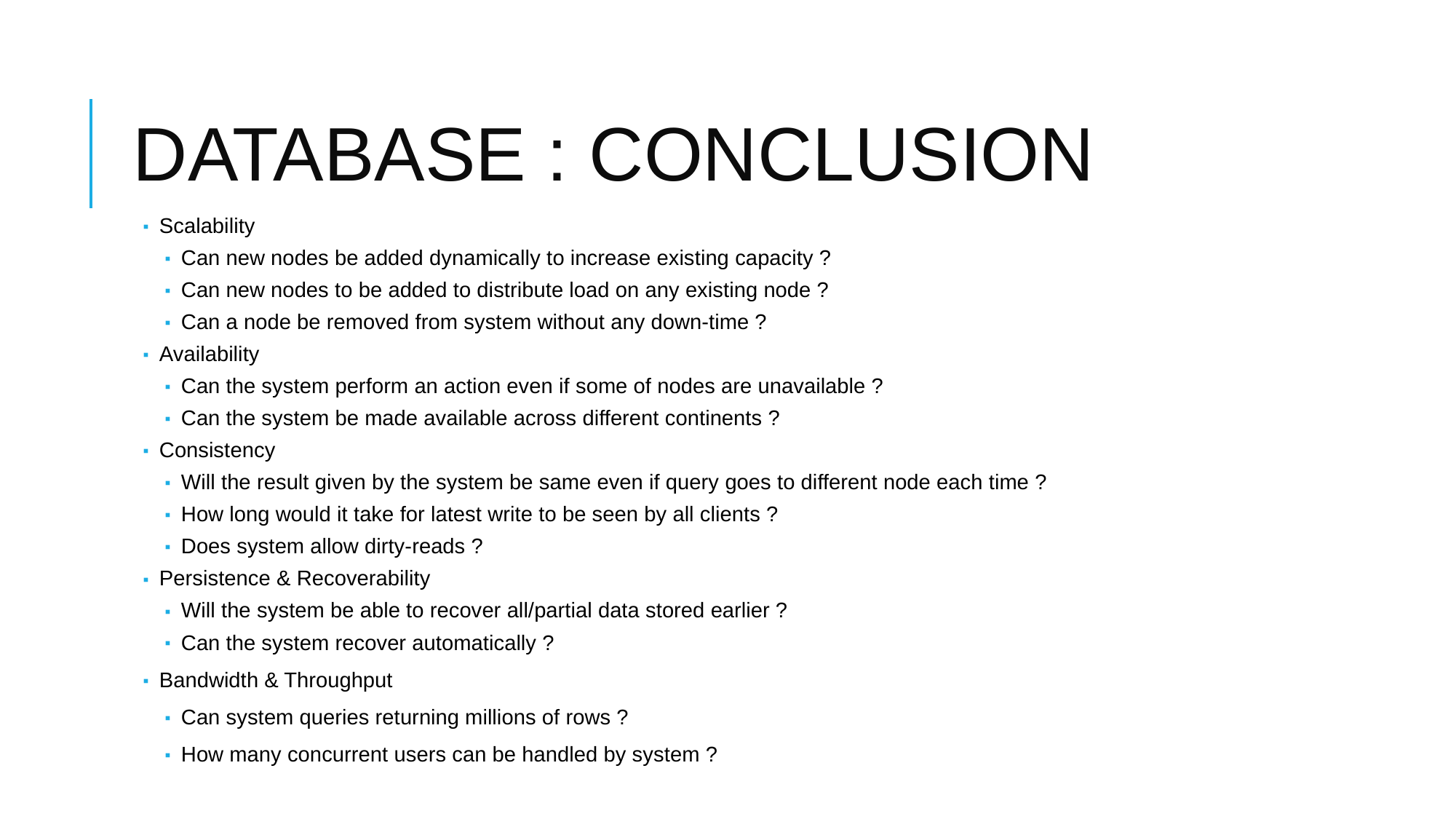

# DATABASE : CONCLUSION
Scalability
Can new nodes be added dynamically to increase existing capacity ?
Can new nodes to be added to distribute load on any existing node ?
Can a node be removed from system without any down-time ?
Availability
Can the system perform an action even if some of nodes are unavailable ?
Can the system be made available across different continents ?
Consistency
Will the result given by the system be same even if query goes to different node each time ?
How long would it take for latest write to be seen by all clients ?
Does system allow dirty-reads ?
Persistence & Recoverability
Will the system be able to recover all/partial data stored earlier ?
Can the system recover automatically ?
Bandwidth & Throughput
Can system queries returning millions of rows ?
How many concurrent users can be handled by system ?